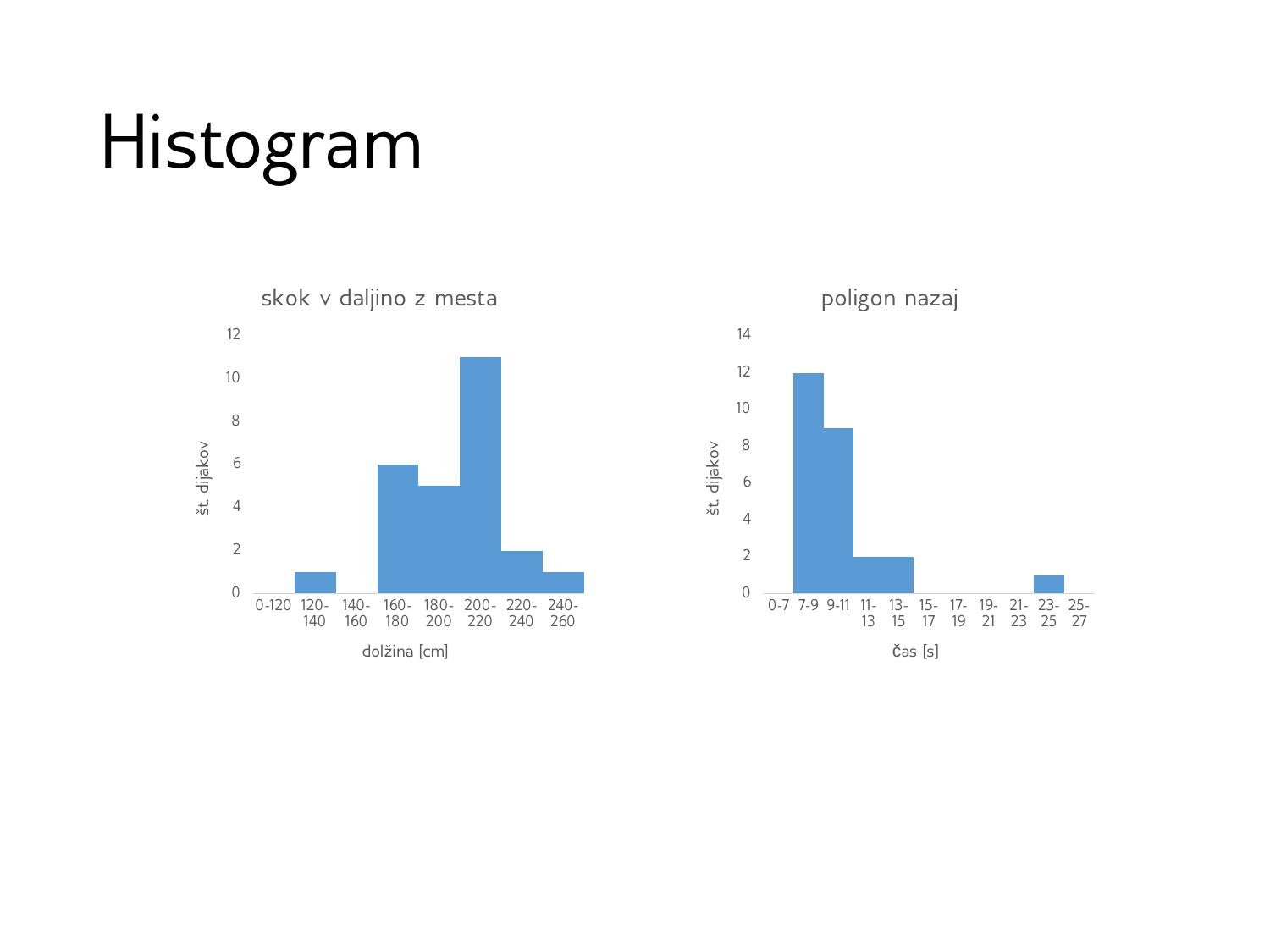

# Histogram

### Chart: skok v daljino z mesta

| Category |  |
|---|---|
| 0-120 | 0.0 |
| 120-140 | 1.0 |
| 140-160 | 0.0 |
| 160-180 | 6.0 |
| 180-200 | 5.0 |
| 200-220 | 11.0 |
| 220-240 | 2.0 |
| 240-260 | 1.0 |

### Chart: poligon nazaj

| Category |  |
|---|---|
| 0-7 | 0.0 |
| 7-9 | 12.0 |
| 9-11 | 9.0 |
| 11-13 | 2.0 |
| 13-15 | 2.0 |
| 15-17 | 0.0 |
| 17-19 | 0.0 |
| 19-21 | 0.0 |
| 21-23 | 0.0 |
| 23-25 | 1.0 |
| 25-27 | 0.0 |